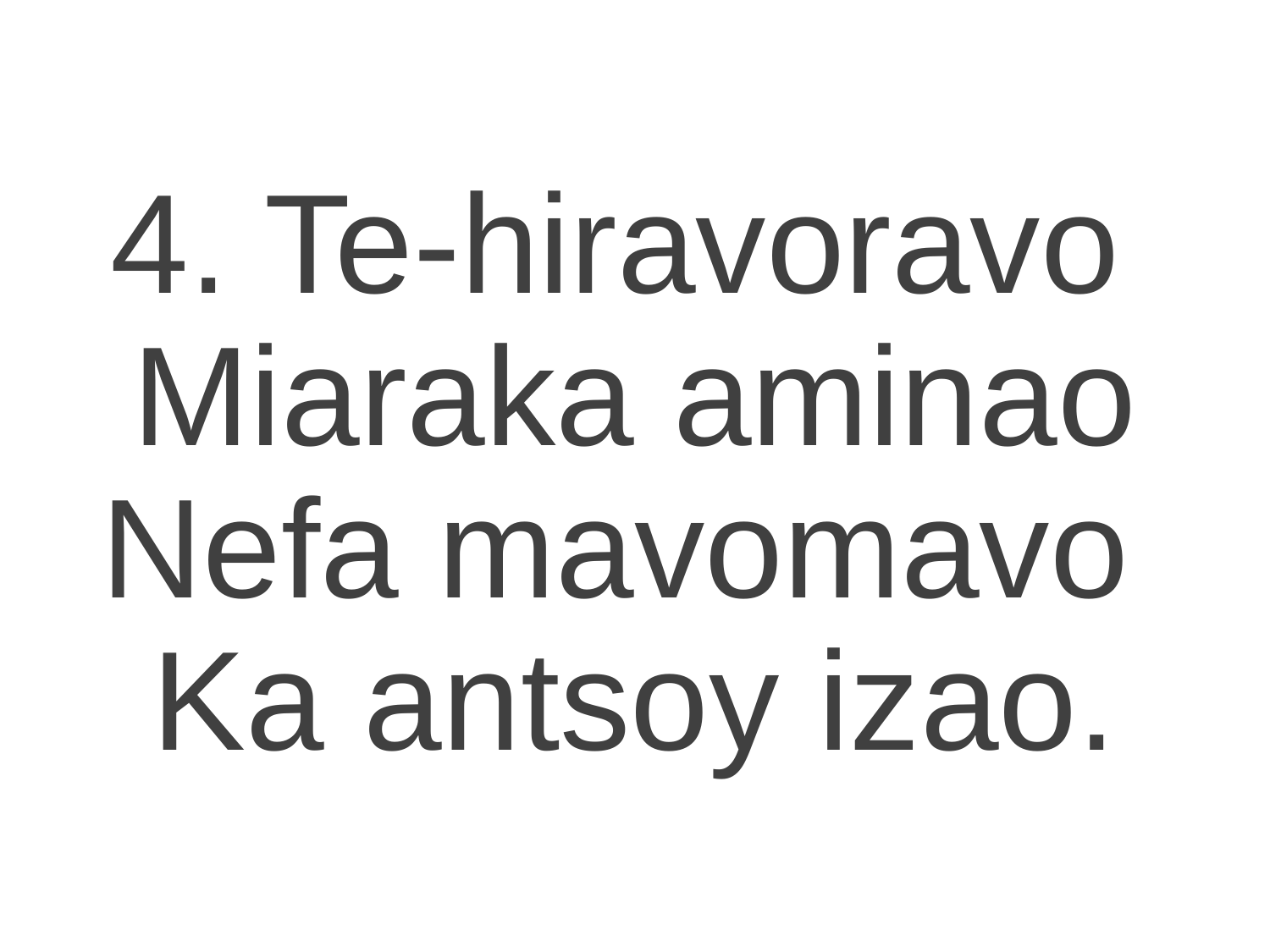

4. Te-hiravoravo
Miaraka aminao
Nefa mavomavo
Ka antsoy izao.